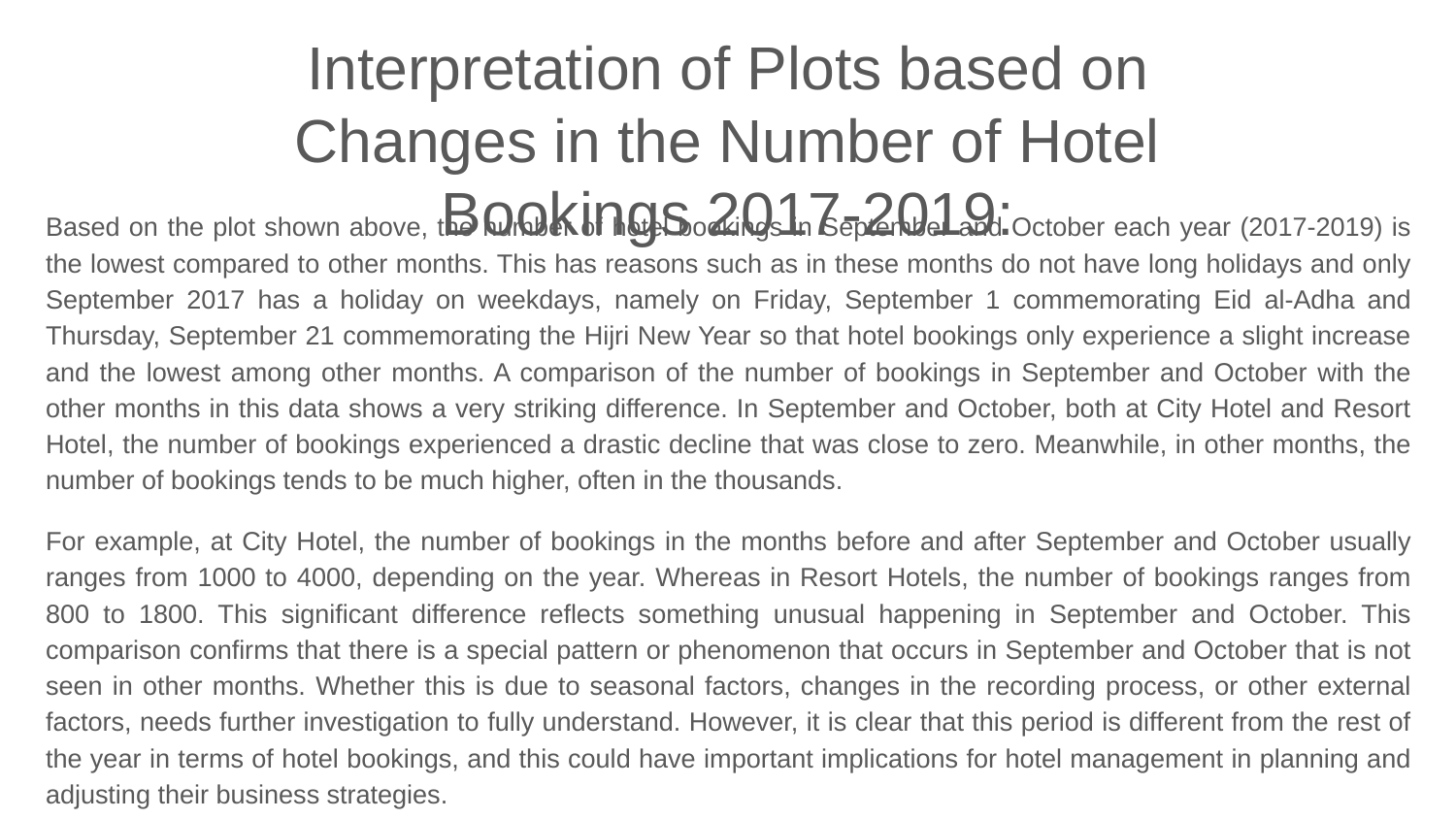

# Interpretation of Plots based on Changes in the Number of Hotel Bookings 2017-2019:
Based on the plot shown above, the number of hotel bookings in September and October each year (2017-2019) is the lowest compared to other months. This has reasons such as in these months do not have long holidays and only September 2017 has a holiday on weekdays, namely on Friday, September 1 commemorating Eid al-Adha and Thursday, September 21 commemorating the Hijri New Year so that hotel bookings only experience a slight increase and the lowest among other months. A comparison of the number of bookings in September and October with the other months in this data shows a very striking difference. In September and October, both at City Hotel and Resort Hotel, the number of bookings experienced a drastic decline that was close to zero. Meanwhile, in other months, the number of bookings tends to be much higher, often in the thousands.
For example, at City Hotel, the number of bookings in the months before and after September and October usually ranges from 1000 to 4000, depending on the year. Whereas in Resort Hotels, the number of bookings ranges from 800 to 1800. This significant difference reflects something unusual happening in September and October. This comparison confirms that there is a special pattern or phenomenon that occurs in September and October that is not seen in other months. Whether this is due to seasonal factors, changes in the recording process, or other external factors, needs further investigation to fully understand. However, it is clear that this period is different from the rest of the year in terms of hotel bookings, and this could have important implications for hotel management in planning and adjusting their business strategies.